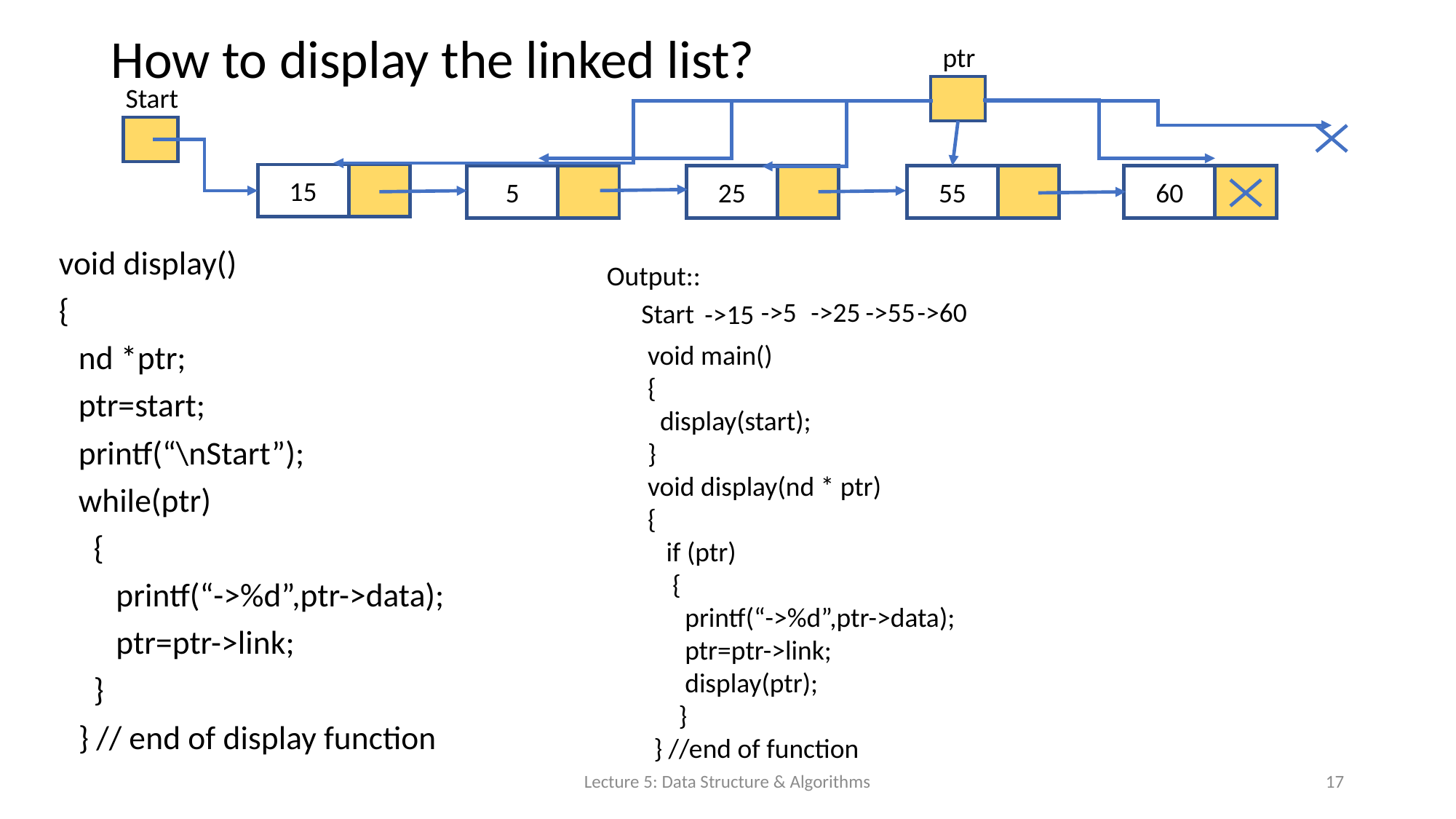

# How to display the linked list?
ptr

Start

15

5

25

55

60

void display()
{
nd *ptr;
ptr=start;
printf(“\nStart”);
while(ptr)
  {
     printf(“->%d”,ptr->data);
     ptr=ptr->link;
  }
} // end of display function

Output::
->55
->60
->5
->25
Start
->15
void main()
{
  display(start);
}
void display(nd * ptr)
{
   if (ptr)
    {
      printf(“->%d”,ptr->data);
      ptr=ptr->link;
      display(ptr);
     }
 } //end of function
Lecture 5: Data Structure & Algorithms
17